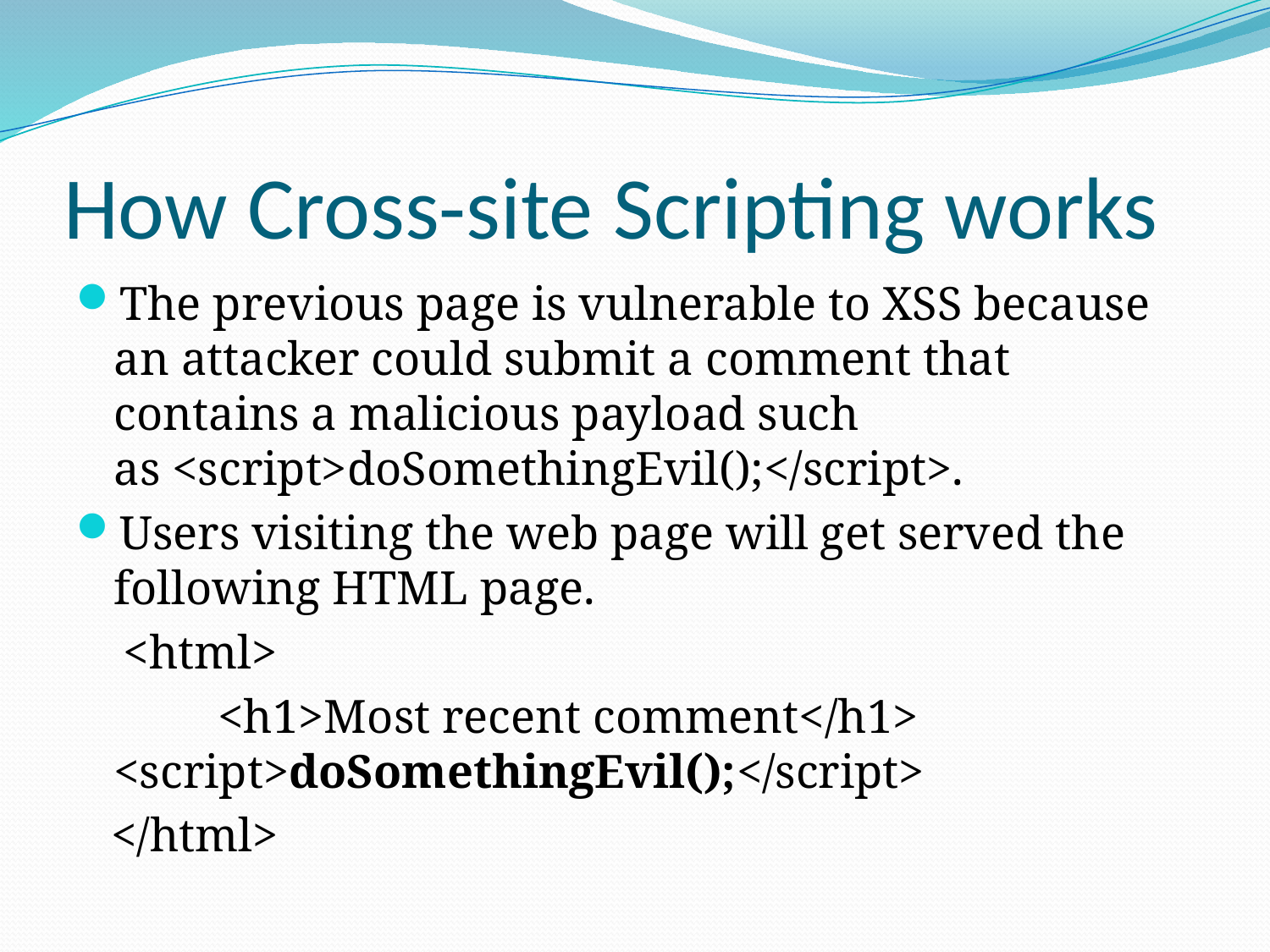

# How Cross-site Scripting works
The previous page is vulnerable to XSS because an attacker could submit a comment that contains a malicious payload such as <script>doSomethingEvil();</script>.
Users visiting the web page will get served the following HTML page.
    <html>
            <h1>Most recent comment</h1>                  <script>doSomethingEvil();</script>
   </html>